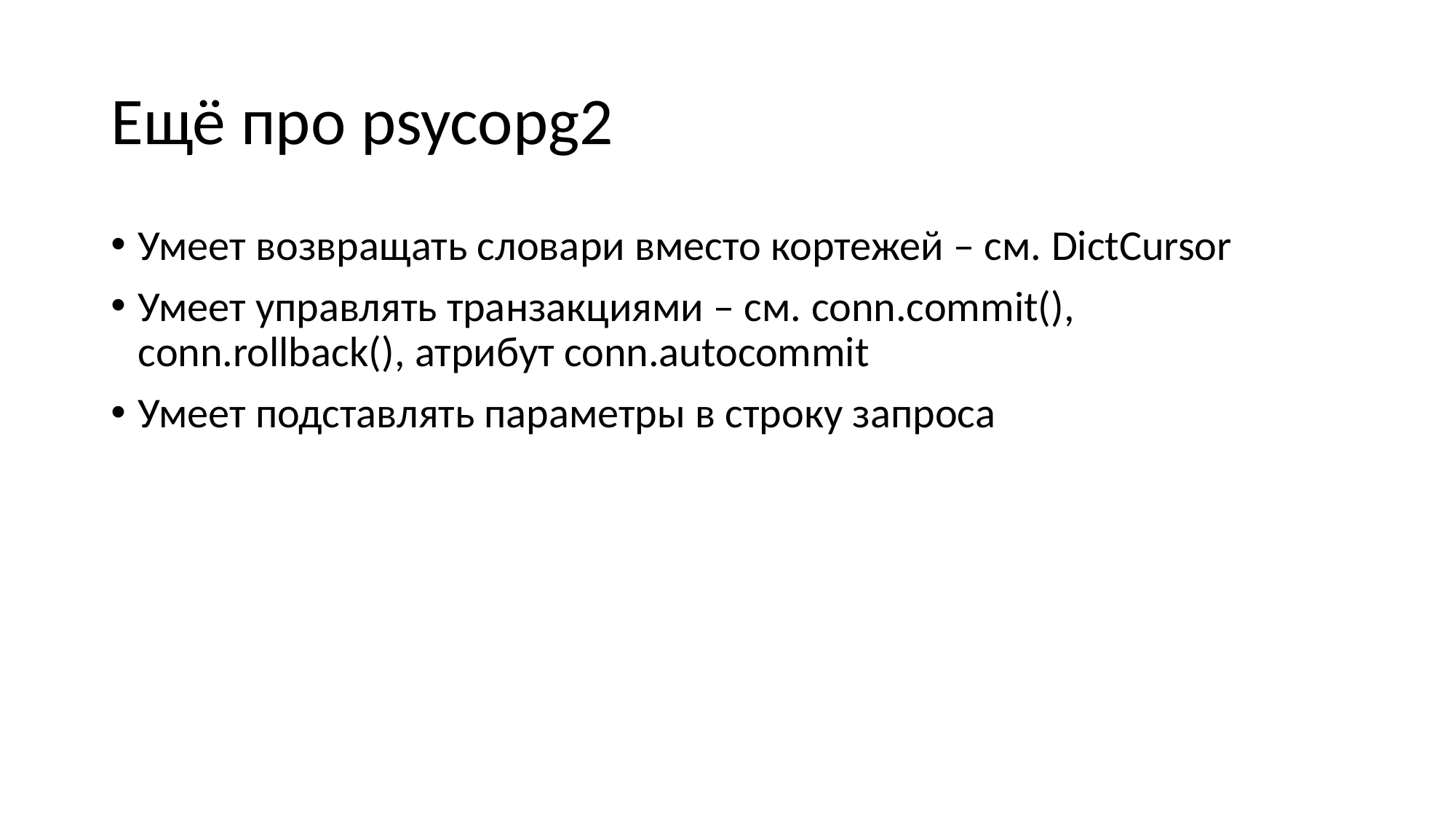

# Ещё про psycopg2
Умеет возвращать словари вместо кортежей – см. DictCursor
Умеет управлять транзакциями – см. conn.commit(), conn.rollback(), атрибут conn.autocommit
Умеет подставлять параметры в строку запроса